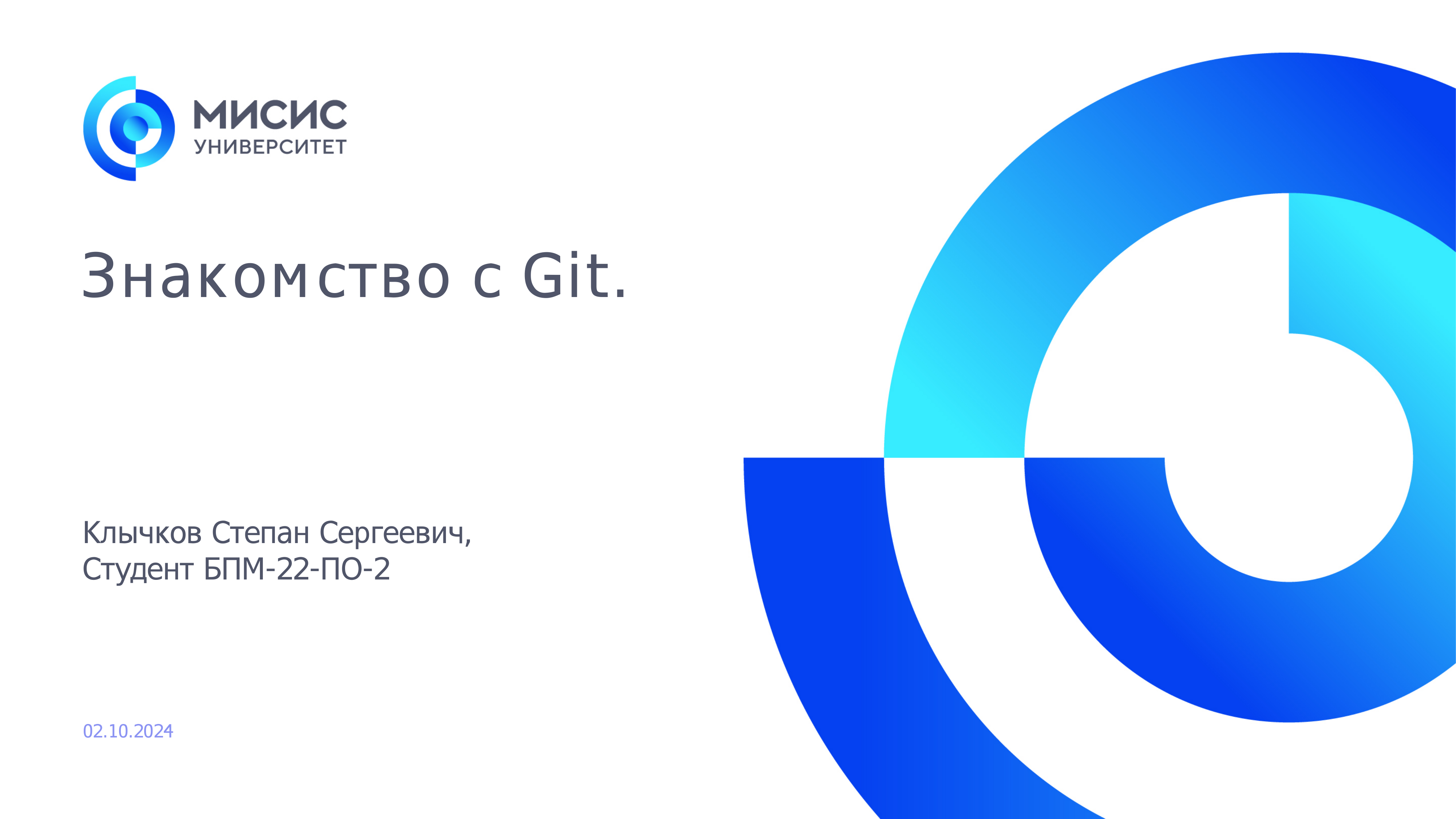

# Знакомство с Git.
Клычков Степан Сергеевич,
Студент БПМ-22-ПО-2
02.10.2024